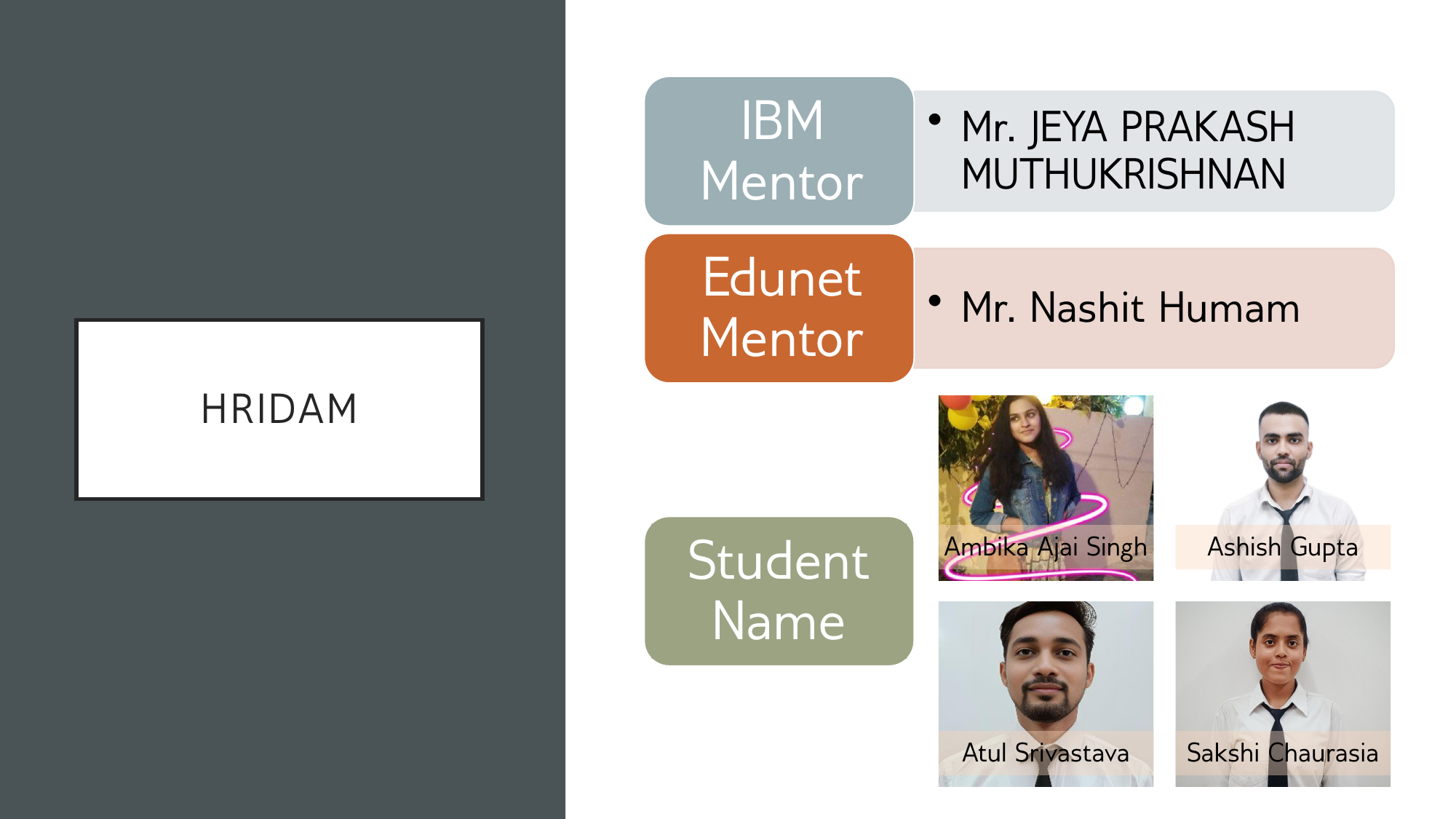

Mr. JEYA PRAKASH MUTHUKRISHNAN
IBM Mentor
Mr. Nashit Humam
Edunet Mentor
# Hridam
Ambika Ajai Singh
Ashish Gupta
Atul Srivastava
Sakshi Chaurasia

Student Name